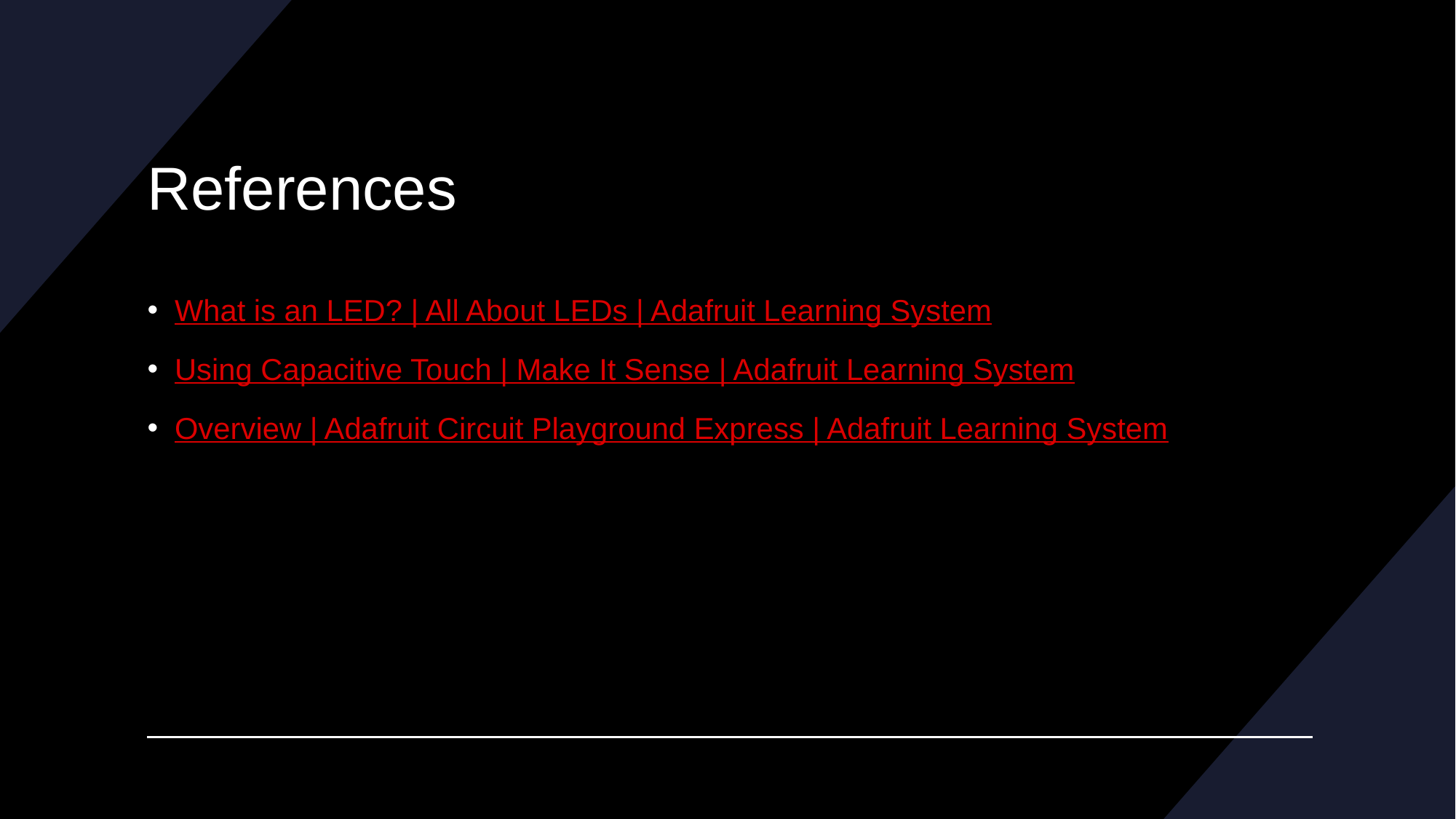

# References
What is an LED? | All About LEDs | Adafruit Learning System
Using Capacitive Touch | Make It Sense | Adafruit Learning System
Overview | Adafruit Circuit Playground Express | Adafruit Learning System